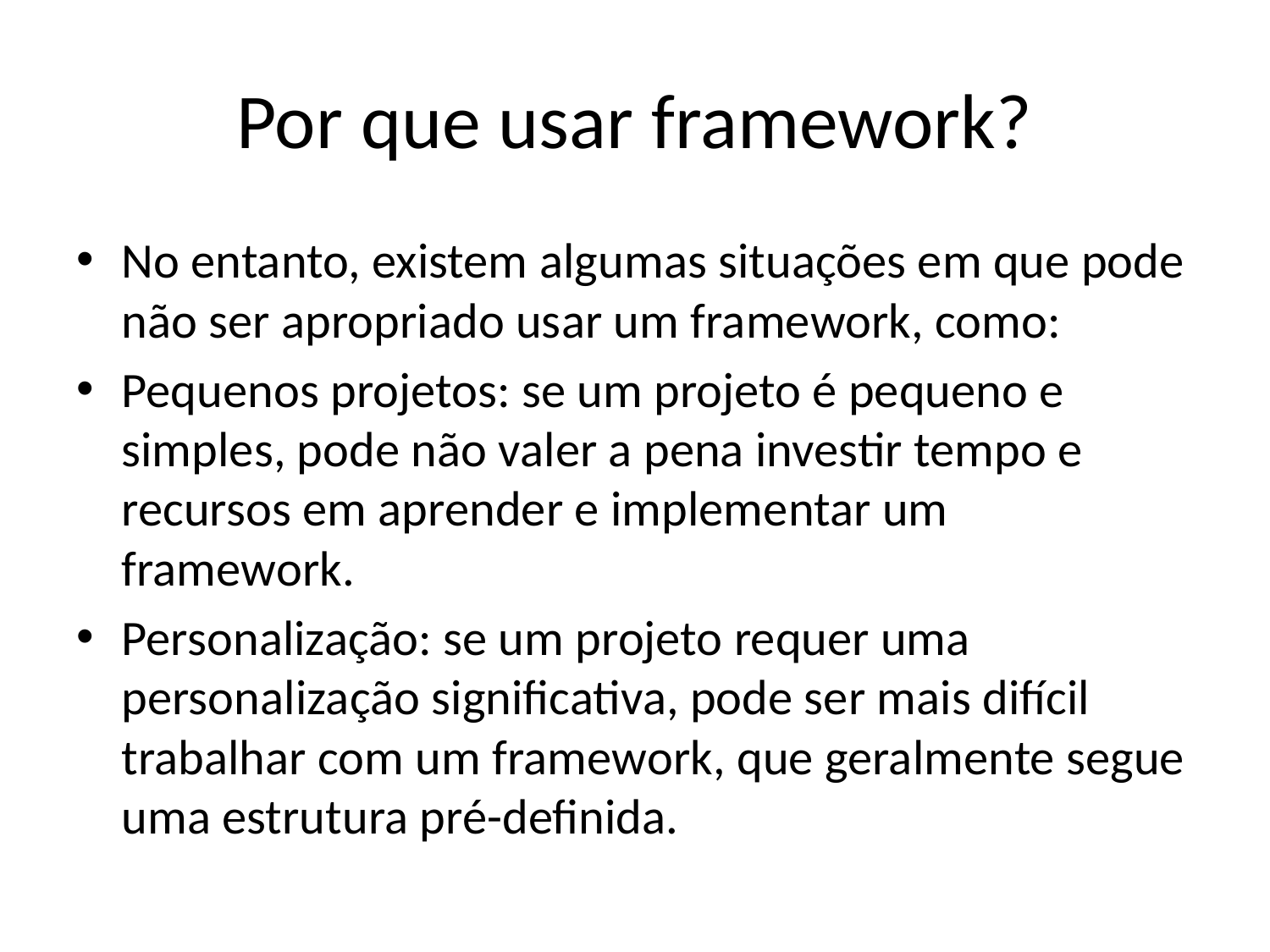

# Por que usar framework?
No entanto, existem algumas situações em que pode não ser apropriado usar um framework, como:
Pequenos projetos: se um projeto é pequeno e simples, pode não valer a pena investir tempo e recursos em aprender e implementar um framework.
Personalização: se um projeto requer uma personalização significativa, pode ser mais difícil trabalhar com um framework, que geralmente segue uma estrutura pré-definida.